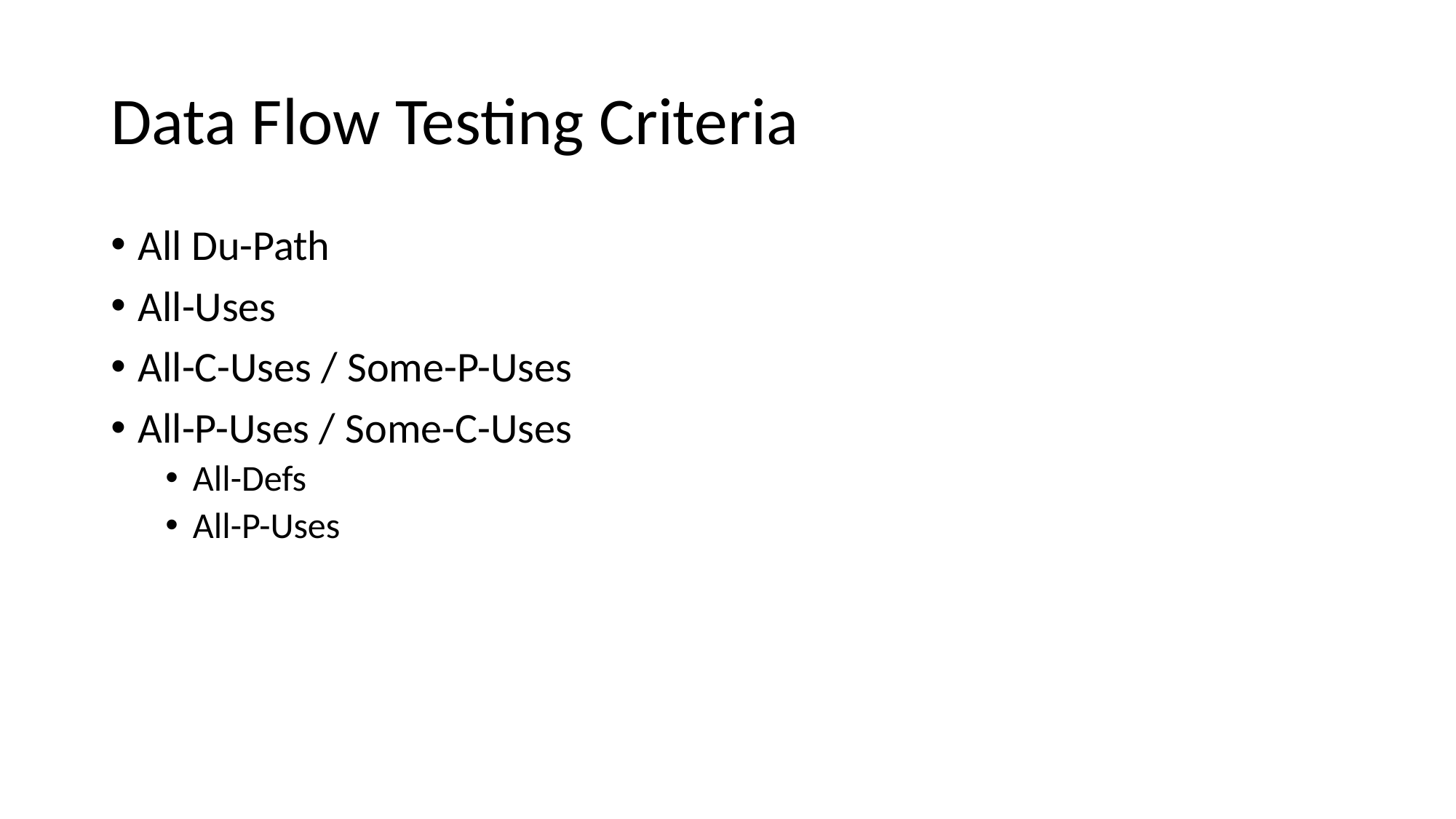

# Data Flow Testing Criteria
All Du-Path
All-Uses
All-C-Uses / Some-P-Uses
All-P-Uses / Some-C-Uses
All-Defs
All-P-Uses